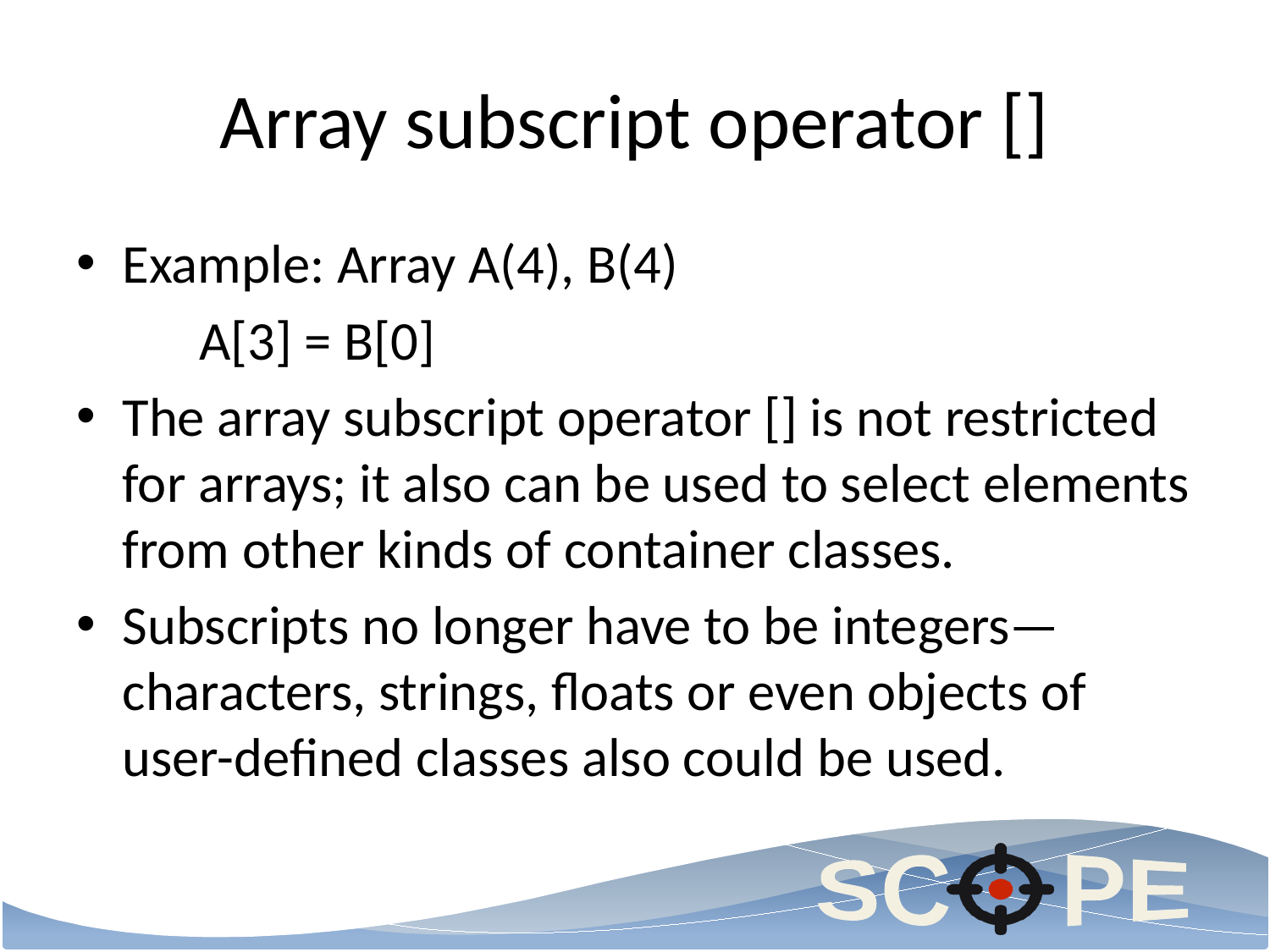

# Array subscript operator []
Example: Array A(4), B(4)
				A[3] = B[0]
The array subscript operator [] is not restricted for arrays; it also can be used to select elements from other kinds of container classes.
Subscripts no longer have to be integers—characters, strings, floats or even objects of user-defined classes also could be used.